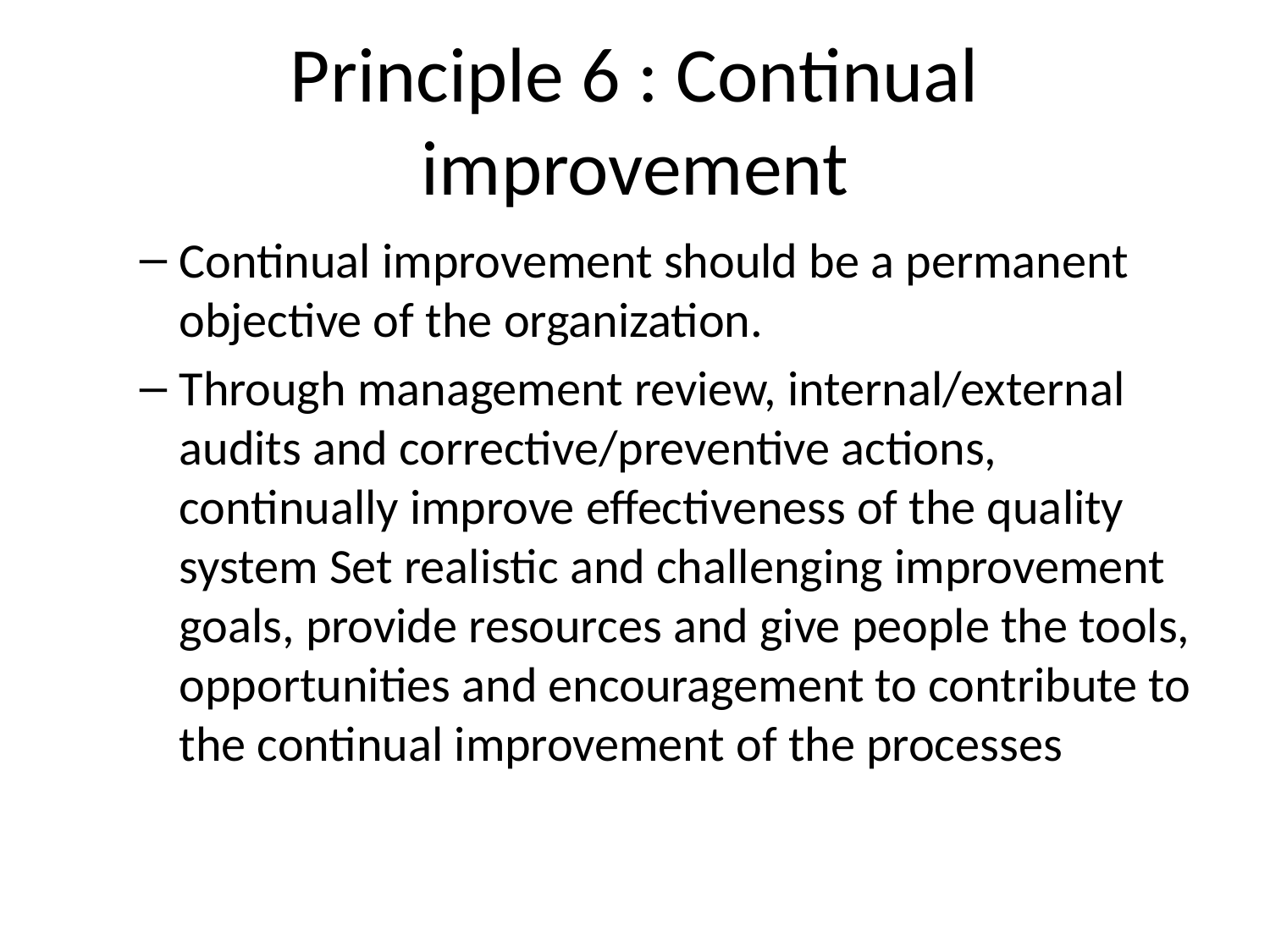

Principle 6 : Continual improvement
Continual improvement should be a permanent objective of the organization.
Through management review, internal/external audits and corrective/preventive actions, continually improve effectiveness of the quality system Set realistic and challenging improvement goals, provide resources and give people the tools, opportunities and encouragement to contribute to the continual improvement of the processes